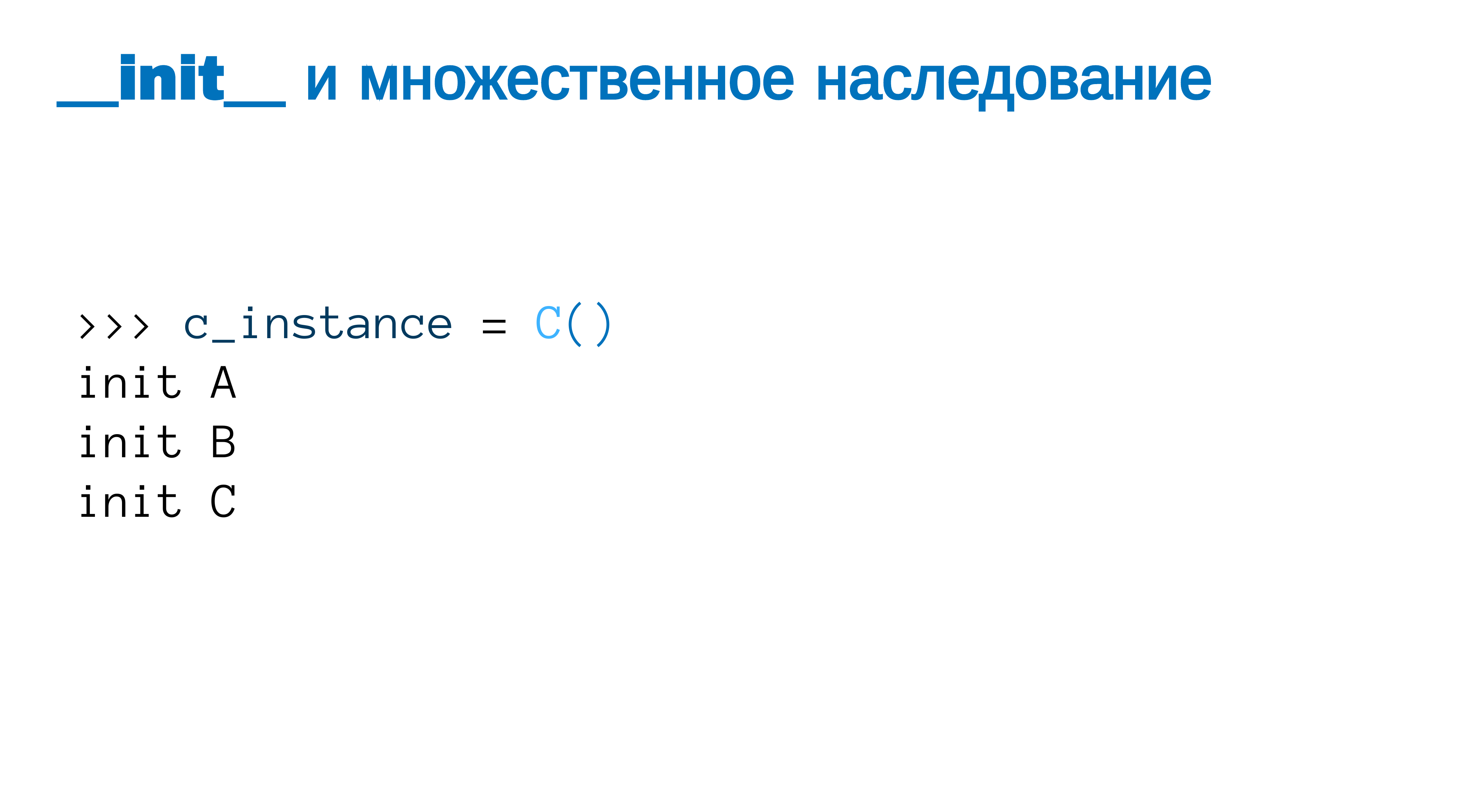

# __init__ и множественное наследование
>>> c_instance = C()
init A
init B
init C
29